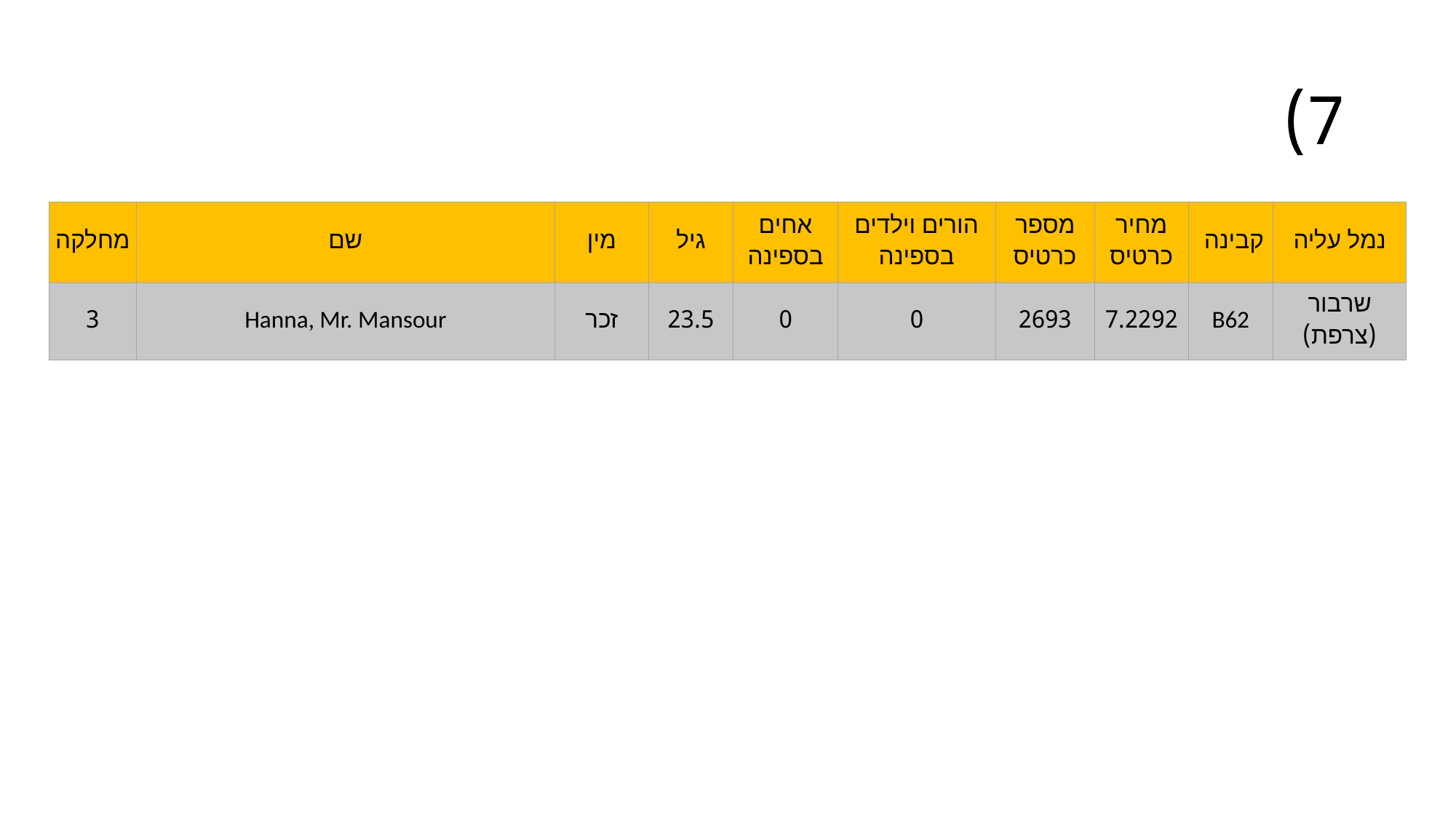

# 7)
| מחלקה | שם | מין | גיל | אחים בספינה | הורים וילדים בספינה | מספר כרטיס | מחיר כרטיס | קבינה | נמל עליה |
| --- | --- | --- | --- | --- | --- | --- | --- | --- | --- |
| 3 | Hanna, Mr. Mansour | זכר | 23.5 | 0 | 0 | 2693 | 7.2292 | B62 | שרבור (צרפת) |